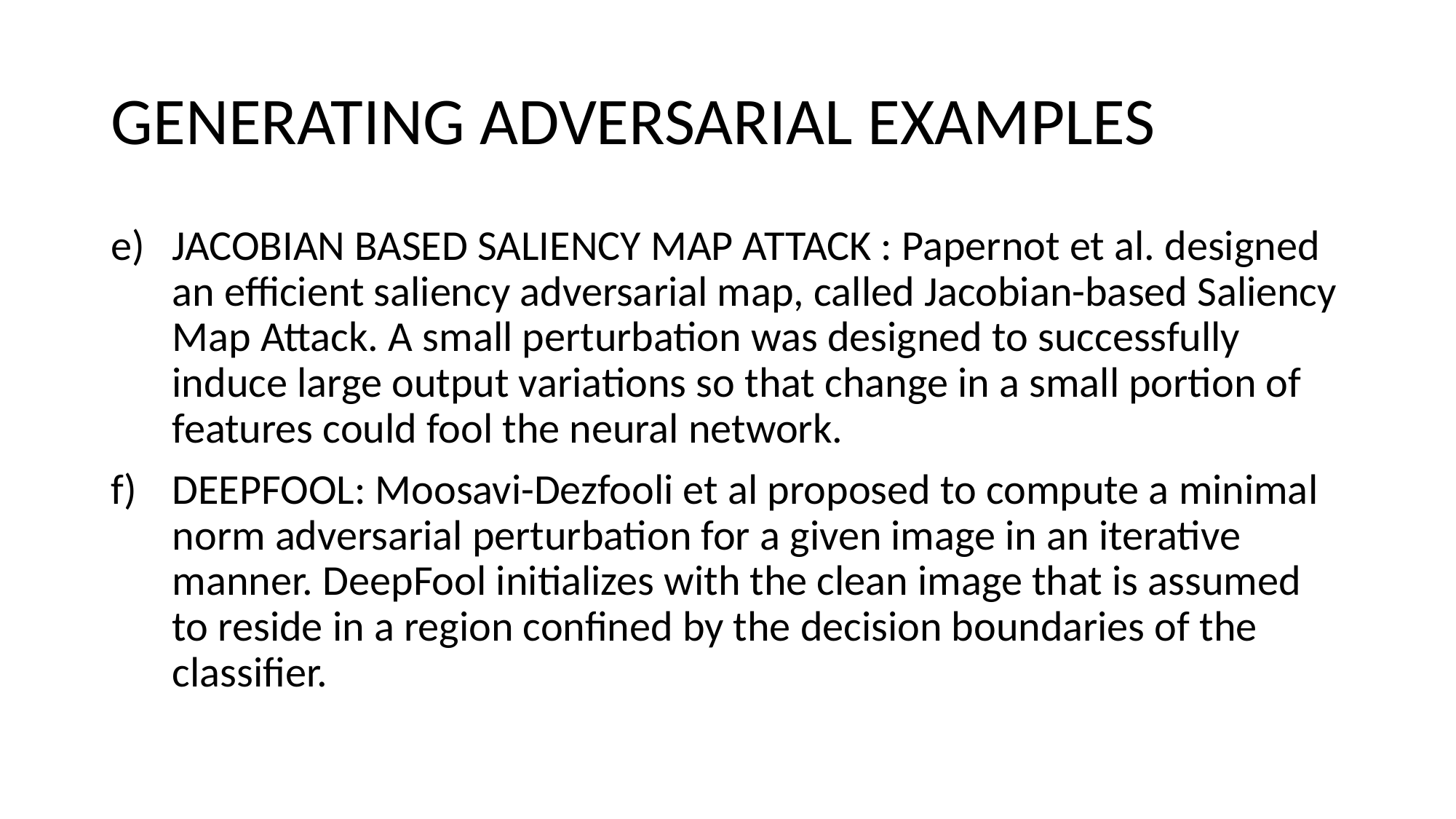

# GENERATING ADVERSARIAL EXAMPLES
JACOBIAN BASED SALIENCY MAP ATTACK : Papernot et al. designed an efficient saliency adversarial map, called Jacobian-based Saliency Map Attack. A small perturbation was designed to successfully induce large output variations so that change in a small portion of features could fool the neural network.
DEEPFOOL: Moosavi-Dezfooli et al proposed to compute a minimal norm adversarial perturbation for a given image in an iterative manner. DeepFool initializes with the clean image that is assumed to reside in a region confined by the decision boundaries of the classifier.